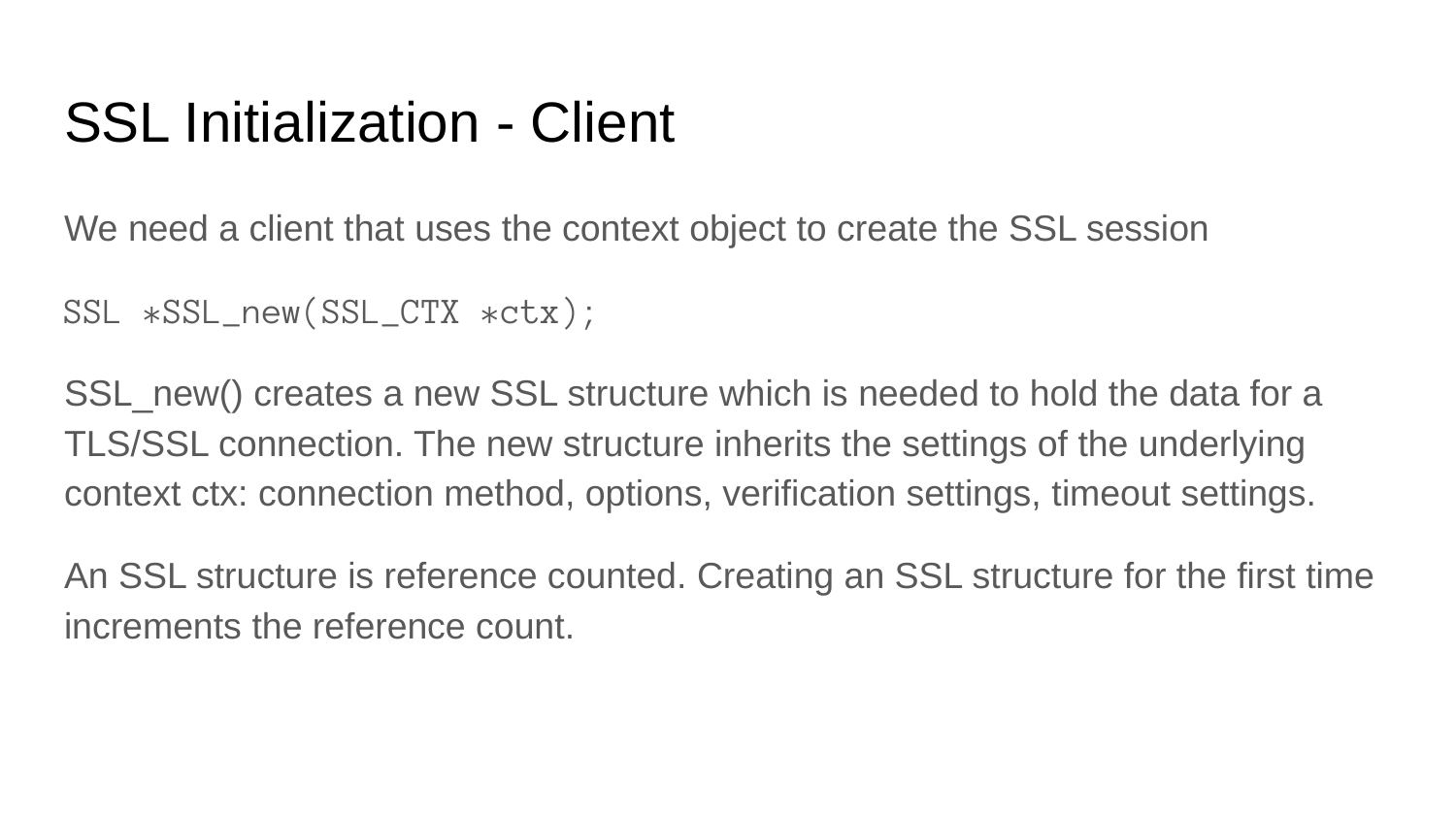

# SSL Initialization - Client
We need a client that uses the context object to create the SSL session
SSL *SSL_new(SSL_CTX *ctx);
SSL_new() creates a new SSL structure which is needed to hold the data for a TLS/SSL connection. The new structure inherits the settings of the underlying context ctx: connection method, options, verification settings, timeout settings.
An SSL structure is reference counted. Creating an SSL structure for the first time increments the reference count.